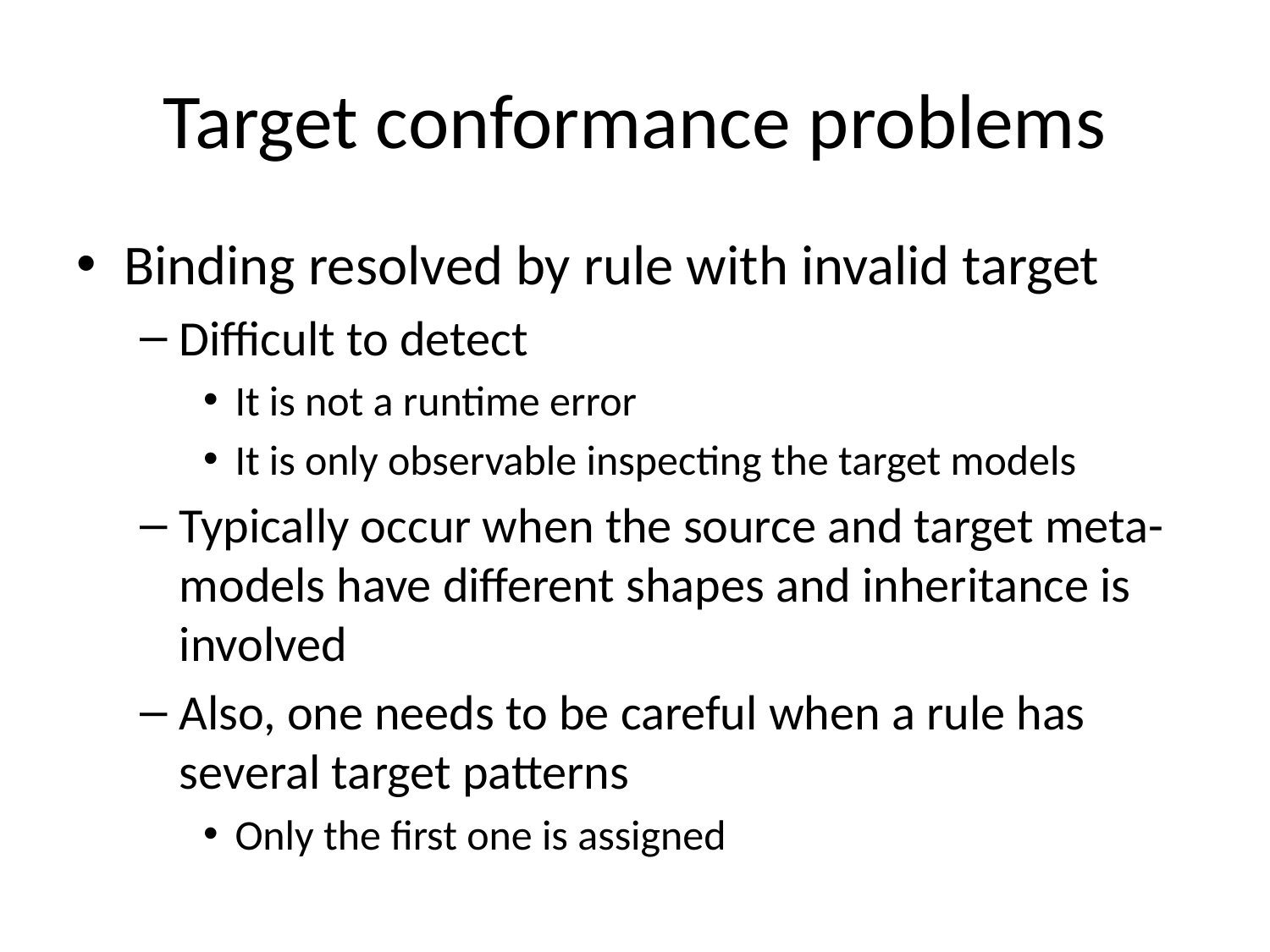

# Target conformance problems
Binding resolved by rule with invalid target
Difficult to detect
It is not a runtime error
It is only observable inspecting the target models
Typically occur when the source and target meta-models have different shapes and inheritance is involved
Also, one needs to be careful when a rule has several target patterns
Only the first one is assigned